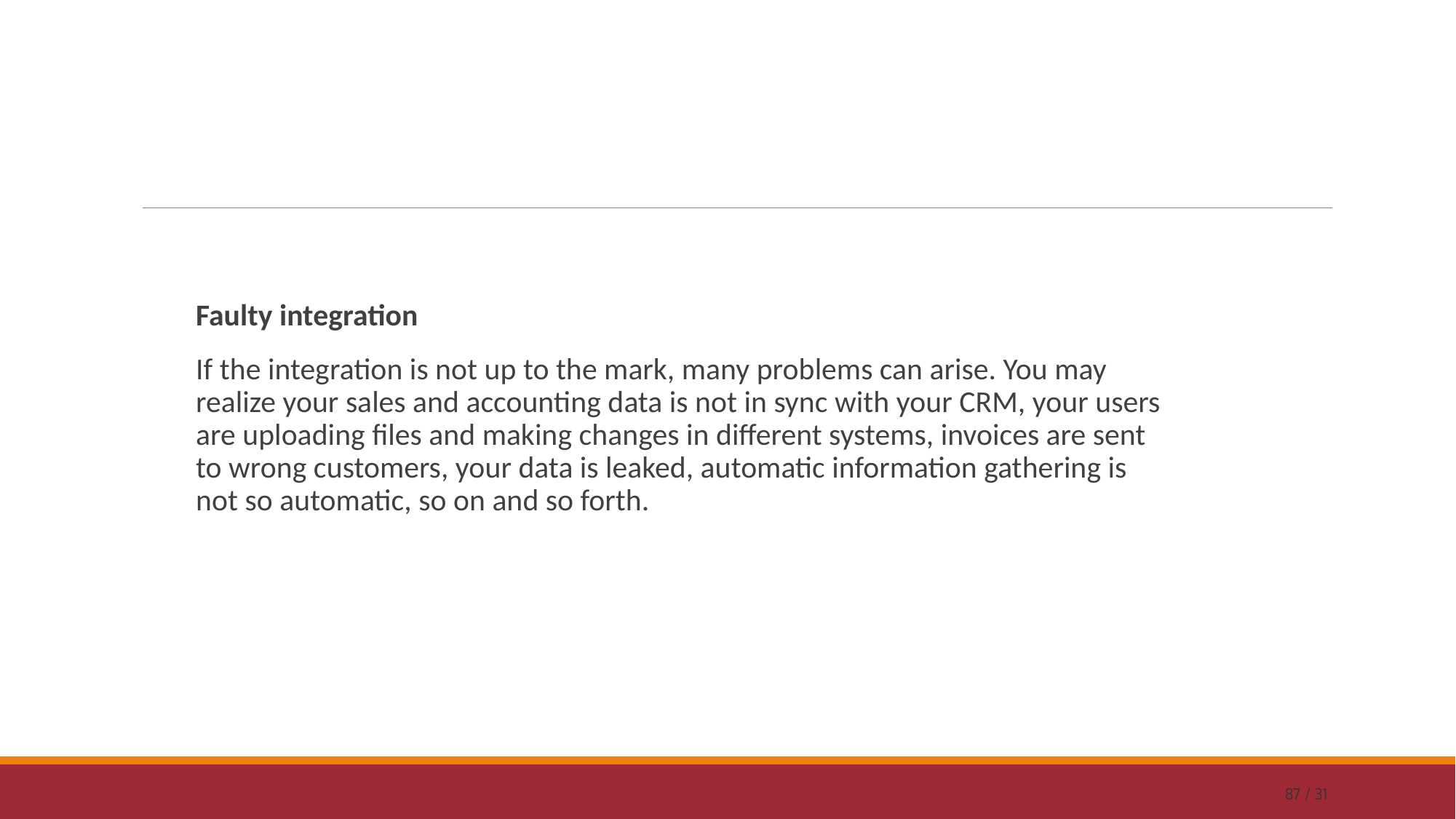

#
Faulty integration
If the integration is not up to the mark, many problems can arise. You may realize your sales and accounting data is not in sync with your CRM, your users are uploading files and making changes in different systems, invoices are sent to wrong customers, your data is leaked, automatic information gathering is not so automatic, so on and so forth.

87 / 31